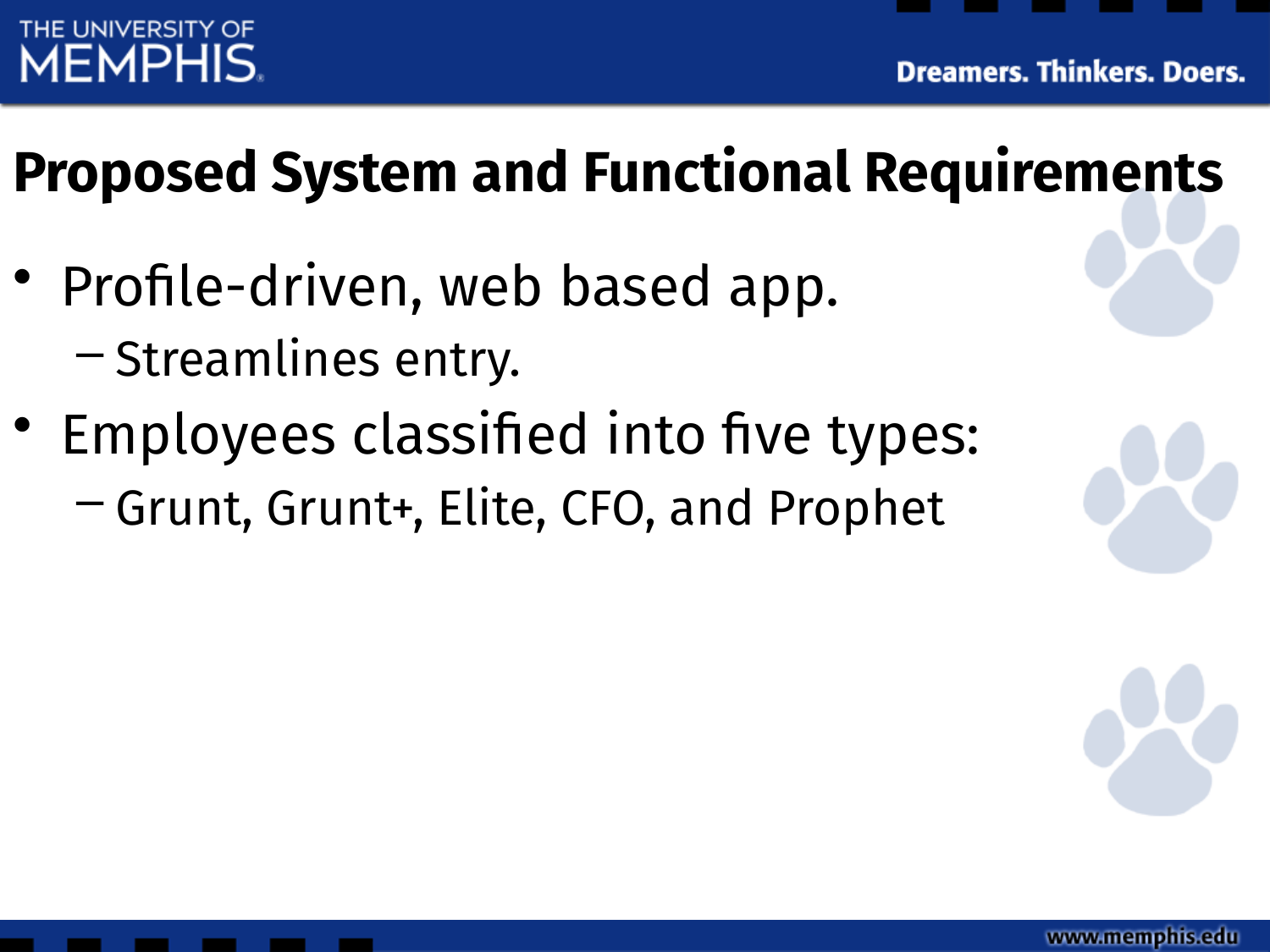

# Proposed System and Functional Requirements
Profile-driven, web based app.
Streamlines entry.
Employees classified into five types:
Grunt, Grunt+, Elite, CFO, and Prophet